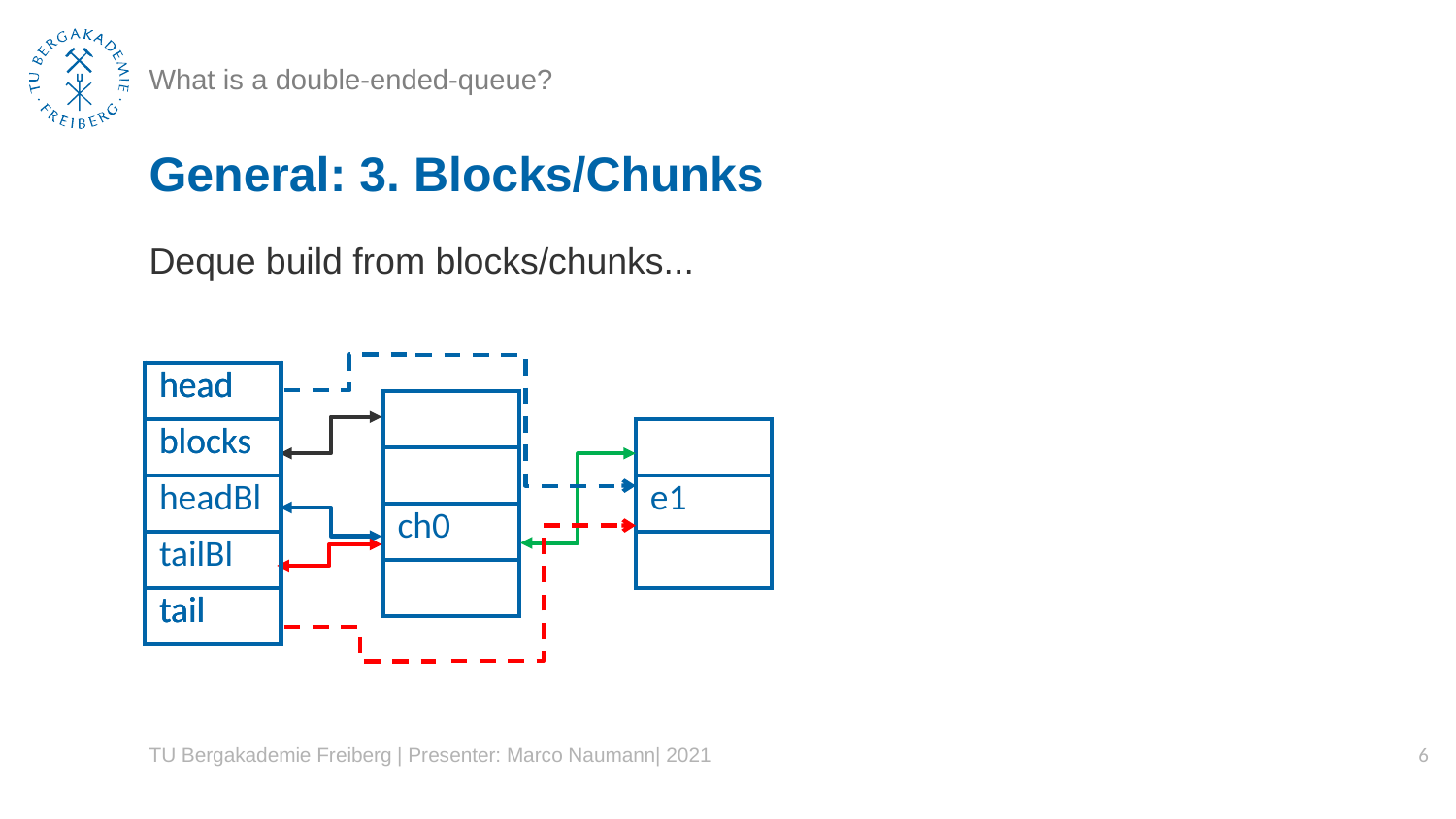

# What is a double-ended-queue?
General: 3. Blocks/Chunks
Deque build from blocks/chunks...
| head |
| --- |
| blocks |
| headBl |
| tailBl |
| tail |
|  |
| --- |
|  |
|  |
|  |
|  |
| head |
| --- |
| blocks |
|  |
|  |
| tail |
| head |
| --- |
|  |
|  |
|  |
| tail |
|  |
| --- |
|  |
| ch0 |
|  |
|  |
| --- |
| e1 |
|  |
TU Bergakademie Freiberg | Presenter: Marco Naumann| 2021
6